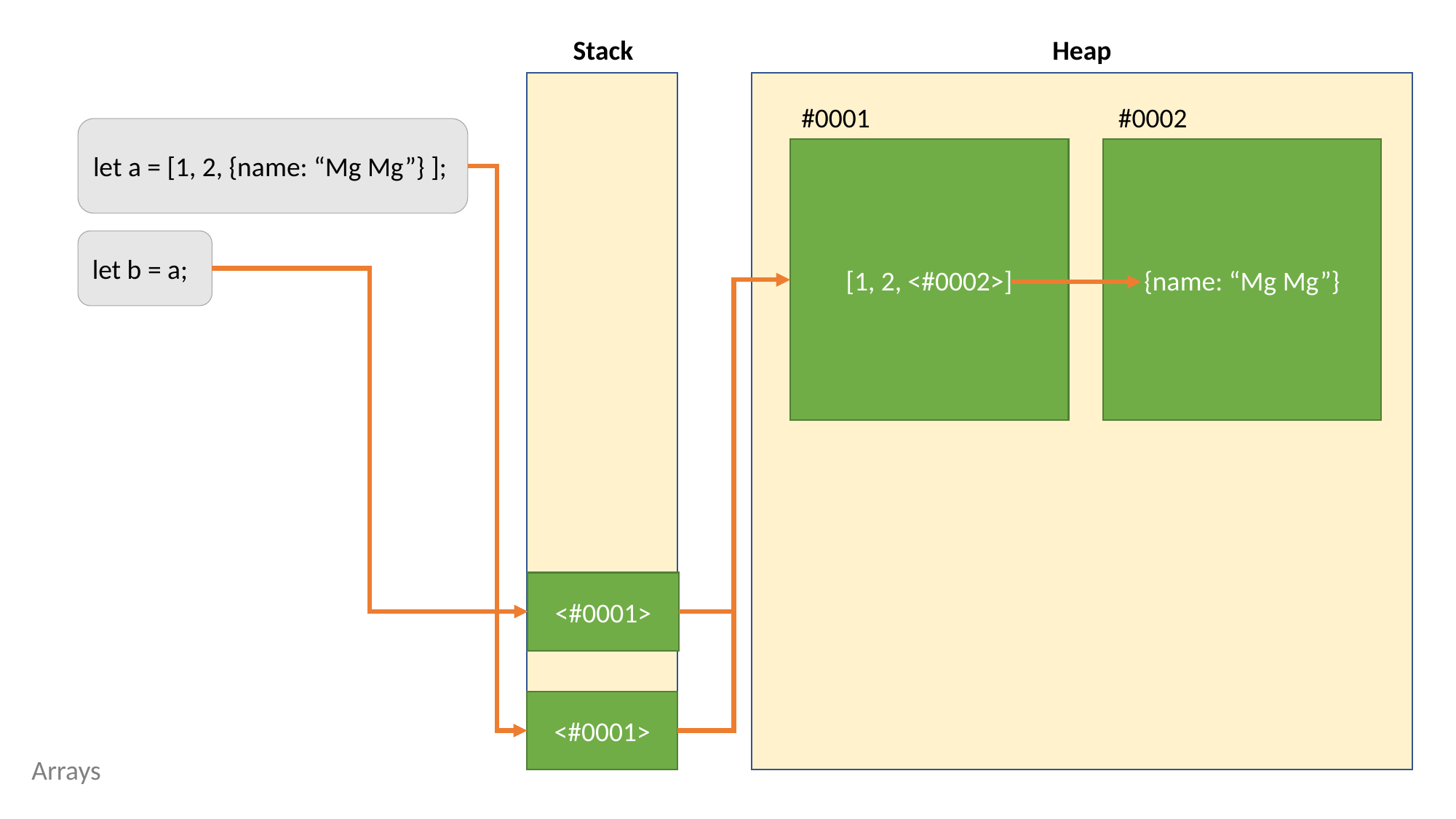

Heap
Stack

#0001
#0002
let a = [1, 2, {name: “Mg Mg”} ];
[1, 2, <#0002>]
{name: “Mg Mg”}
let b = a;
<#0001>
<#0001>
Arrays